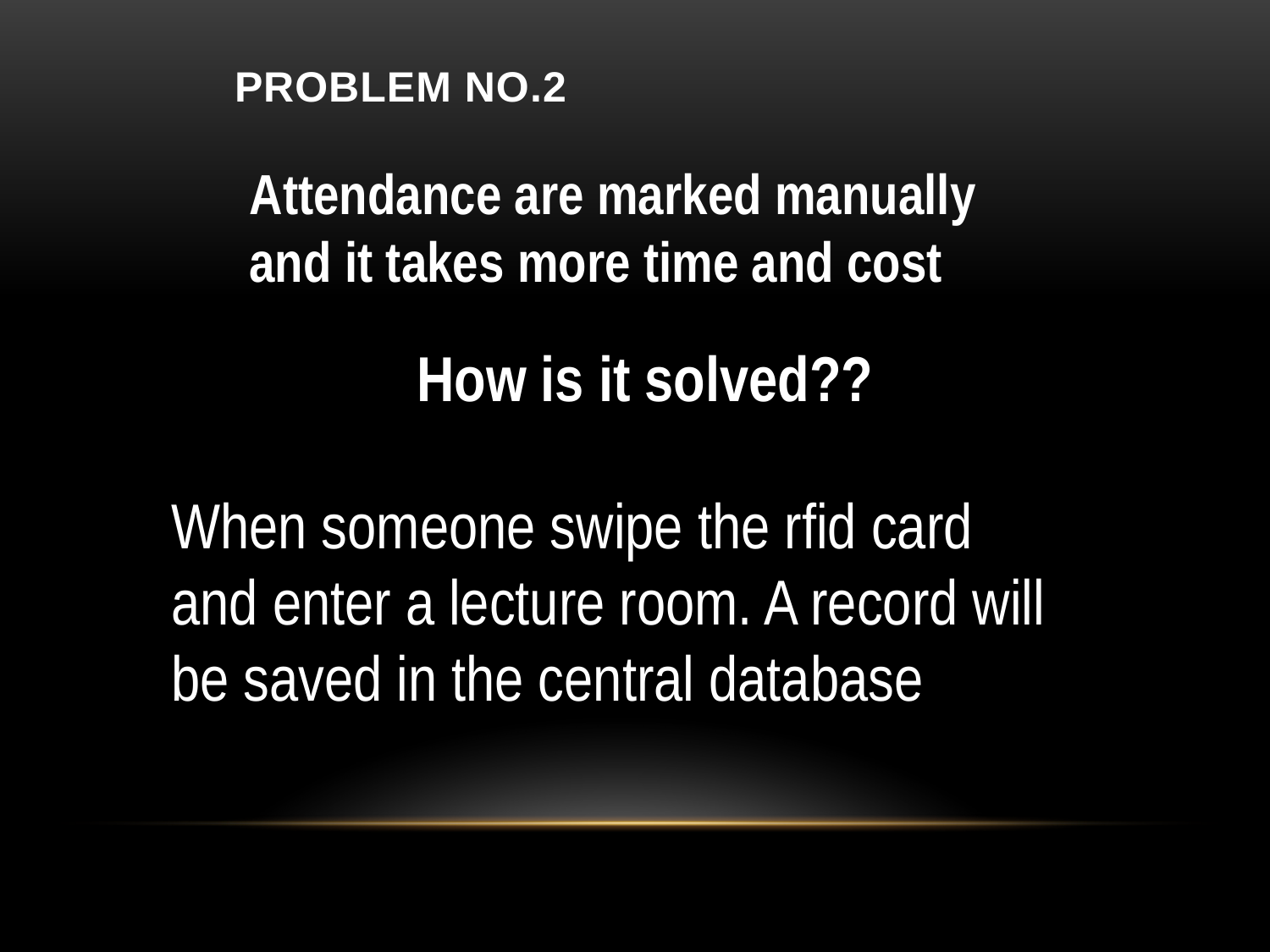

Problem No.2
Attendance are marked manually and it takes more time and cost
How is it solved??
When someone swipe the rfid card and enter a lecture room. A record will be saved in the central database